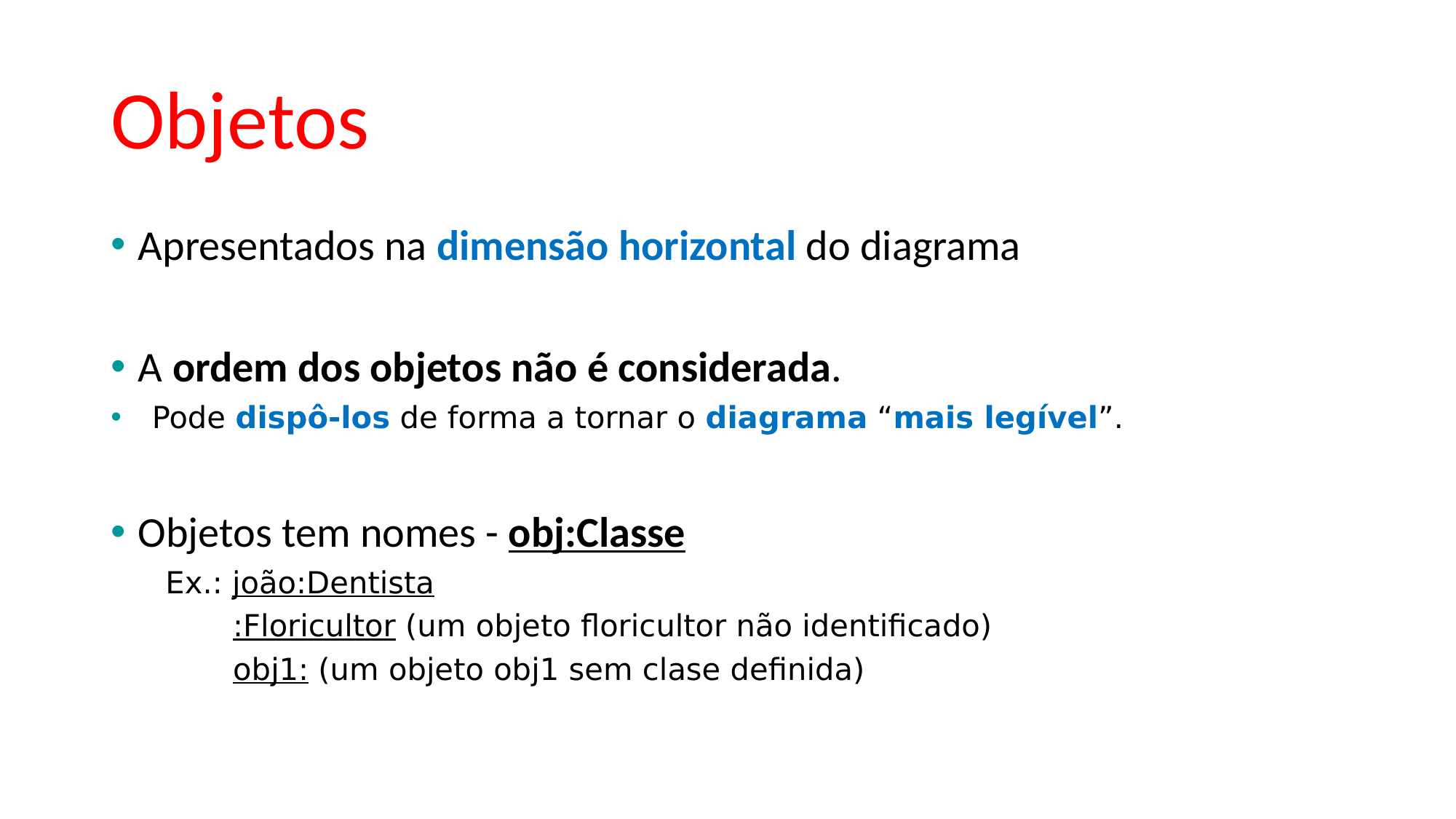

# Objetos
Apresentados na dimensão horizontal do diagrama

A ordem dos objetos não é considerada.
Pode dispô-los de forma a tornar o diagrama “mais legível”.

Objetos tem nomes - obj:Classe
Ex.: joão:Dentista
       :Floricultor (um objeto floricultor não identificado)
       obj1: (um objeto obj1 sem clase definida)